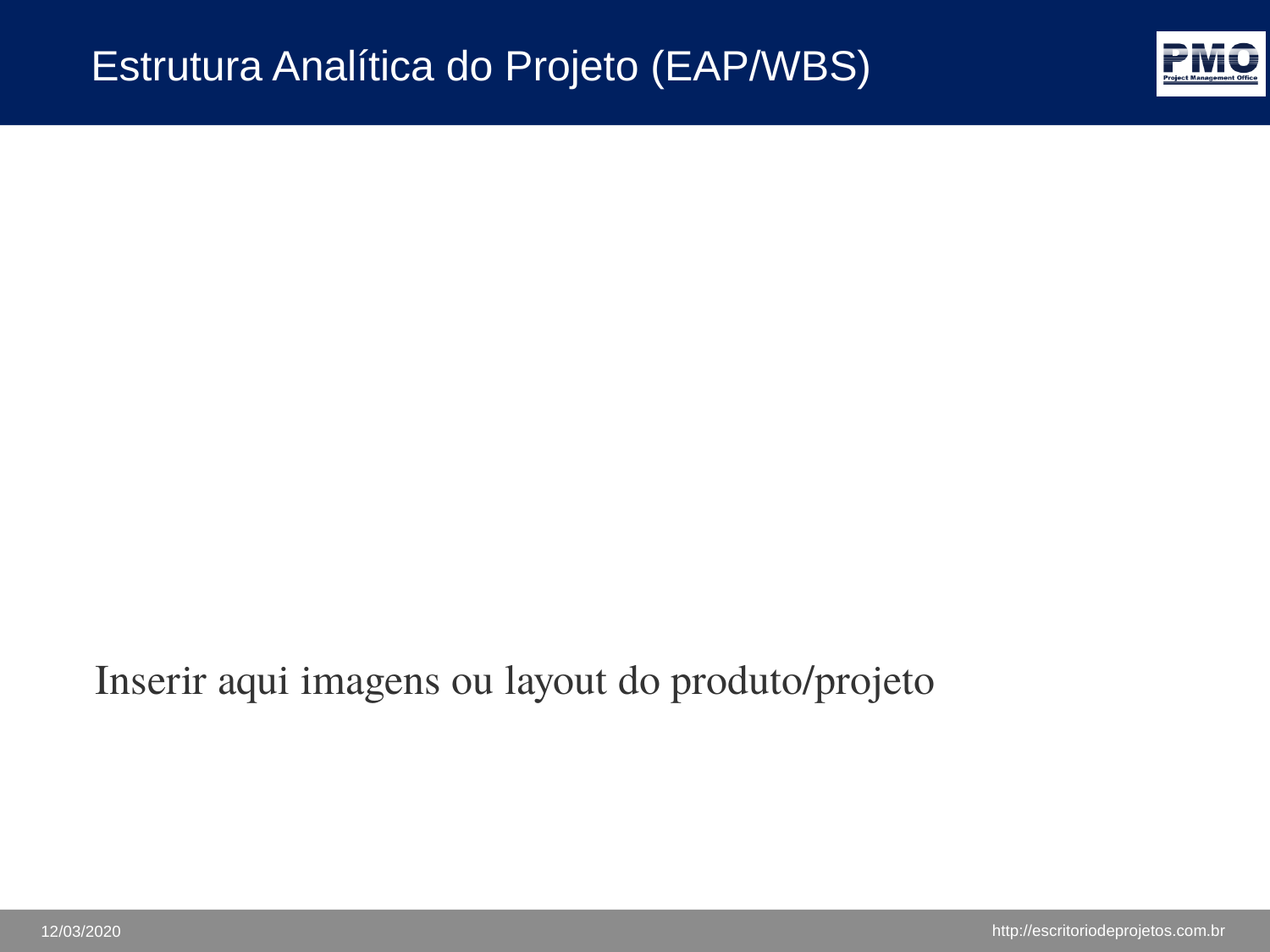

# Estrutura Analítica do Projeto (EAP/WBS)

Inserir aqui imagens ou layout do produto/projeto